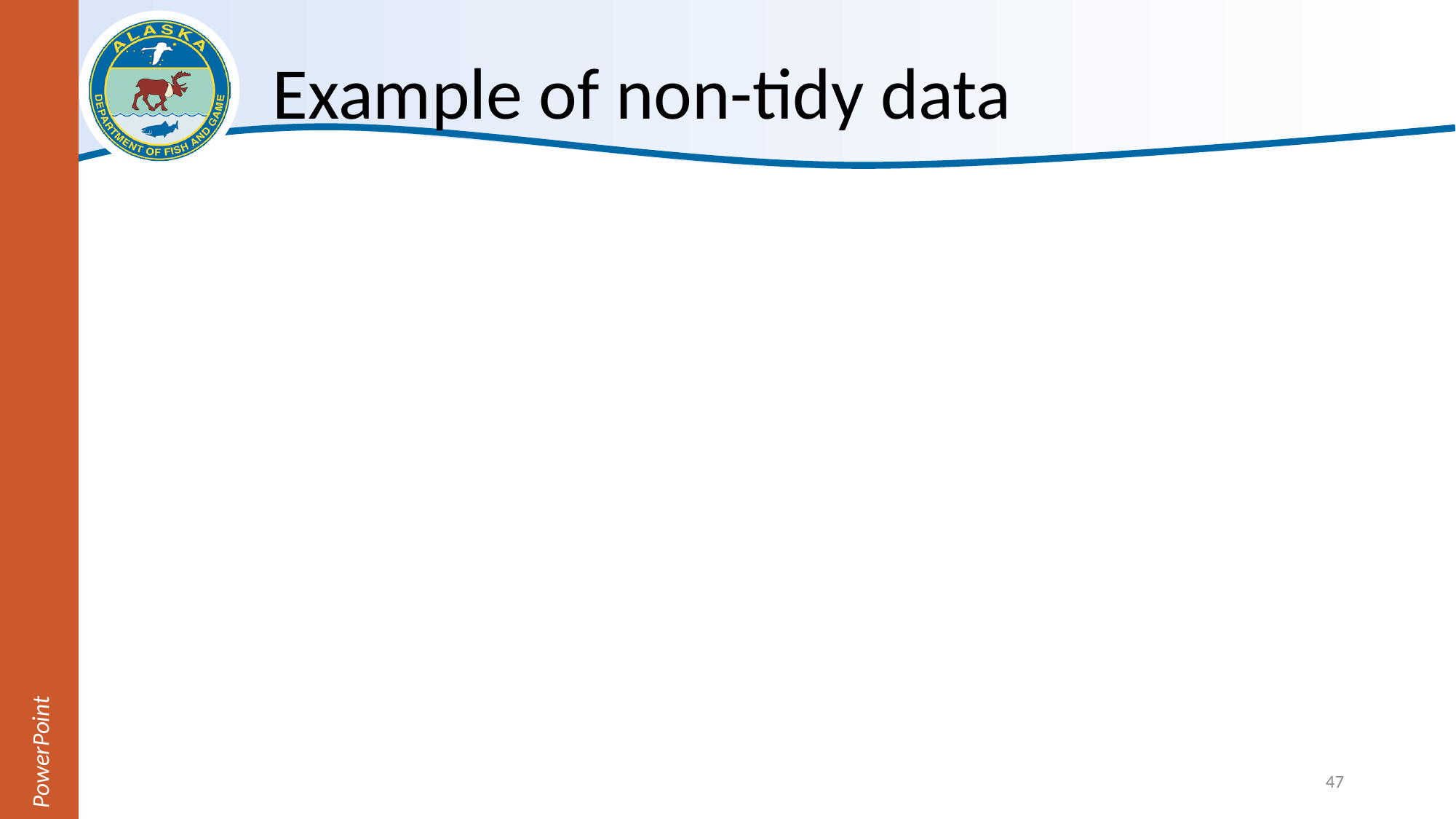

# Example of non-tidy data

PowerPoint
47